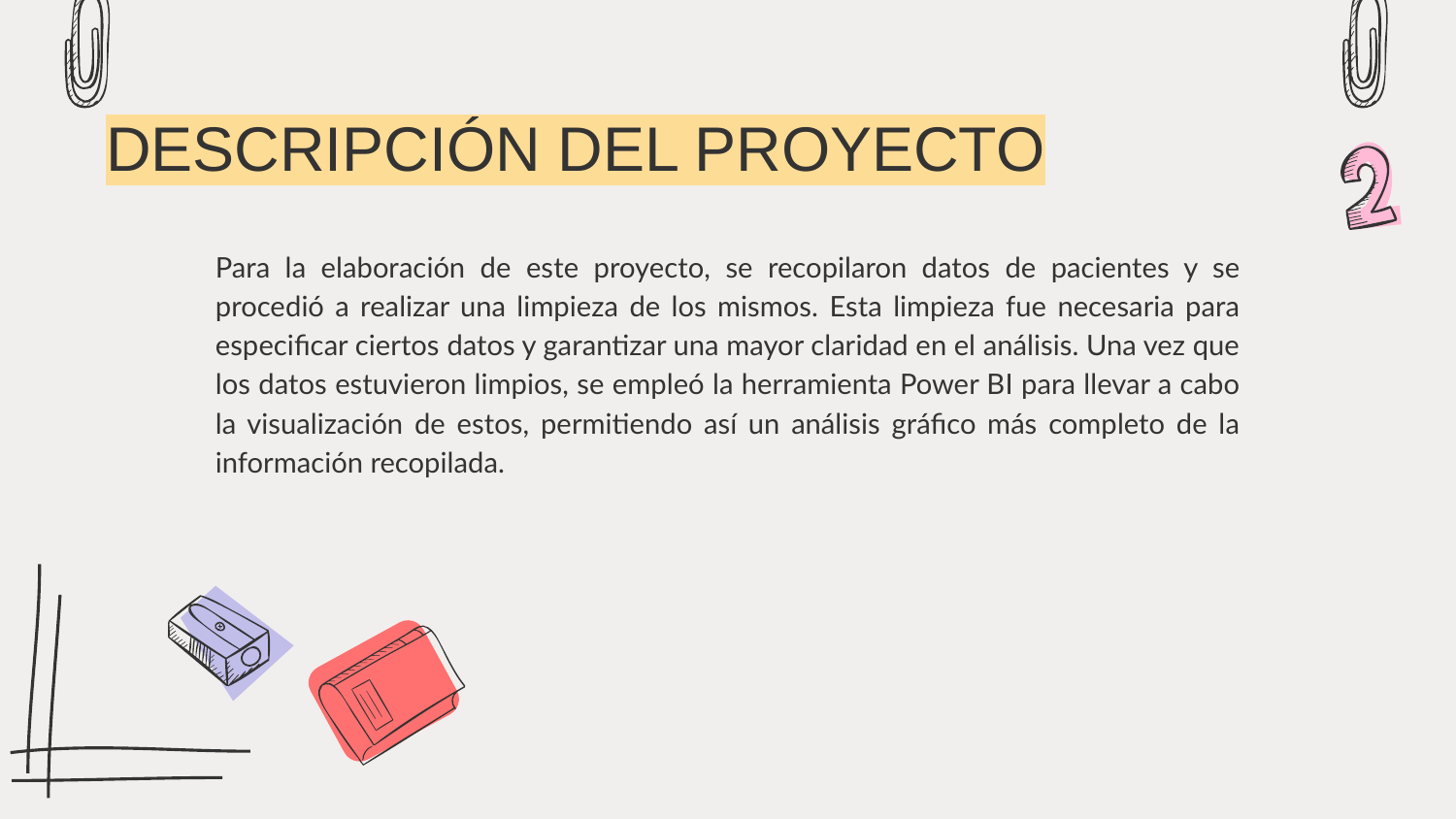

# DESCRIPCIÓN DEL PROYECTO

Para la elaboración de este proyecto, se recopilaron datos de pacientes y se procedió a realizar una limpieza de los mismos. Esta limpieza fue necesaria para especificar ciertos datos y garantizar una mayor claridad en el análisis. Una vez que los datos estuvieron limpios, se empleó la herramienta Power BI para llevar a cabo la visualización de estos, permitiendo así un análisis gráfico más completo de la información recopilada.